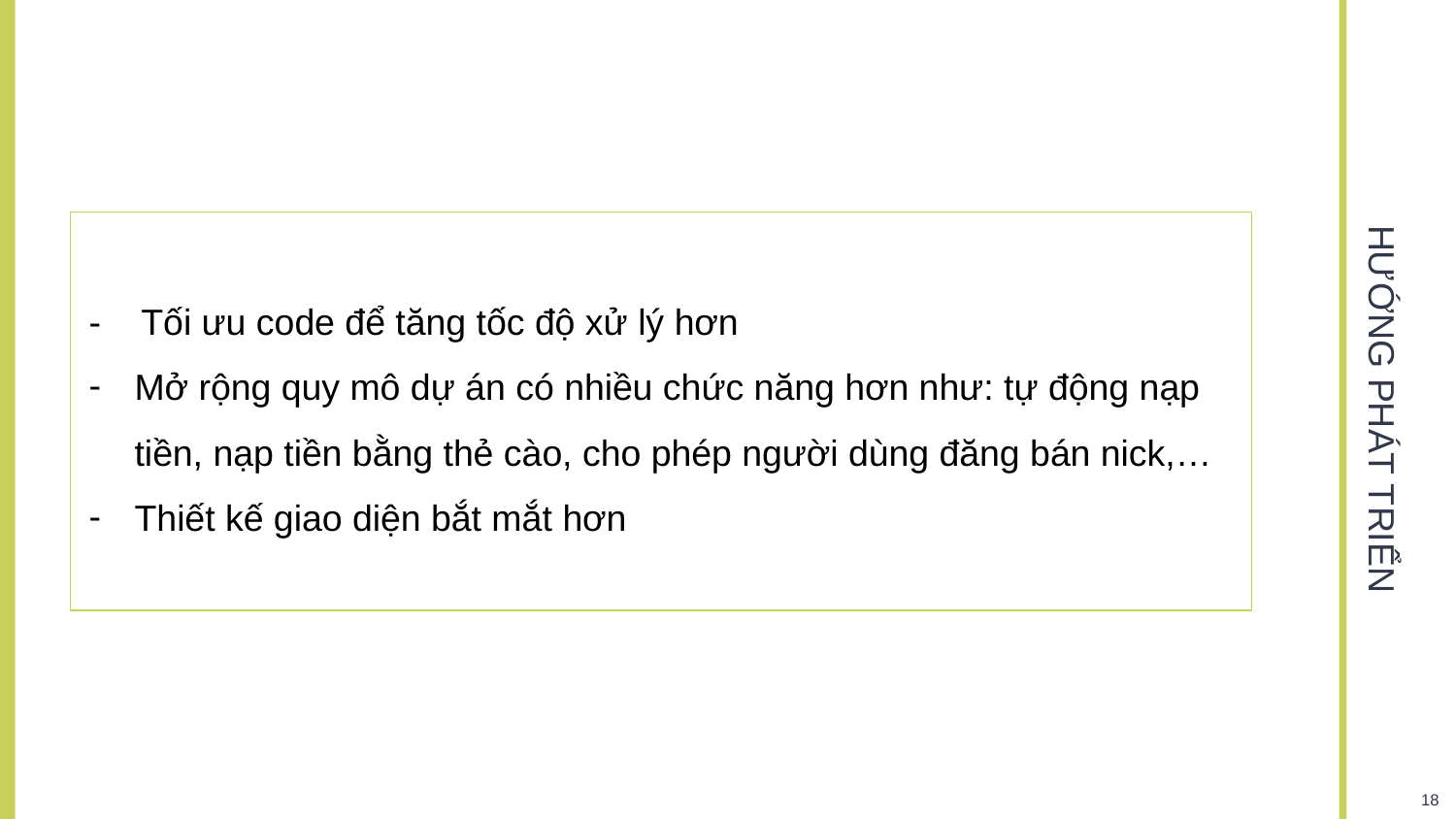

-    Tối ưu code để tăng tốc độ xử lý hơn
Mở rộng quy mô dự án có nhiều chức năng hơn như: tự động nạp tiền, nạp tiền bằng thẻ cào, cho phép người dùng đăng bán nick,…
Thiết kế giao diện bắt mắt hơn
# HƯỚNG PHÁT TRIỂN
18